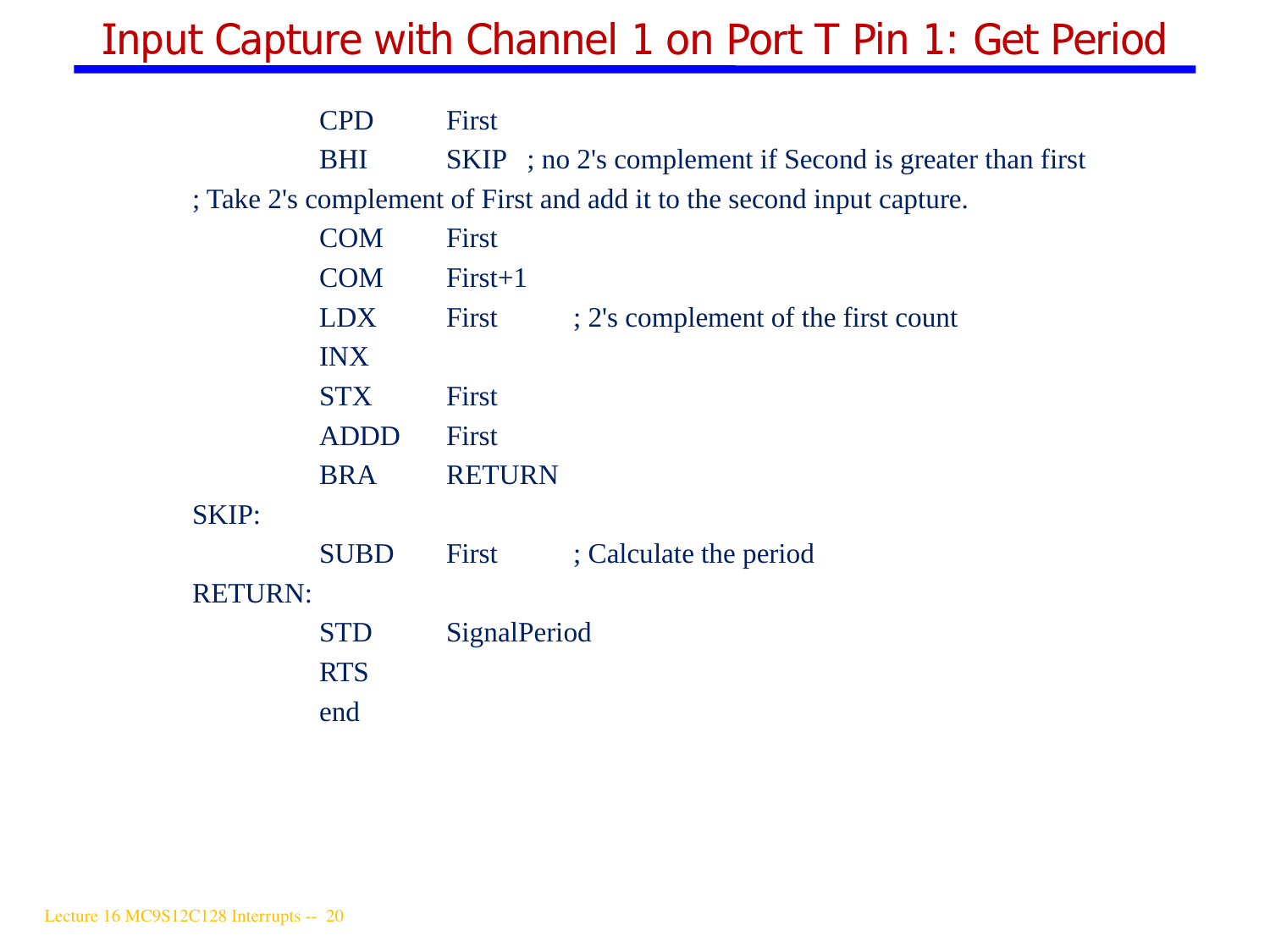

# Input Capture with Channel 1 on Port T Pin 1: Get Period
	CPD	First
	BHI	SKIP   ; no 2's complement if Second is greater than first
; Take 2's complement of First and add it to the second input capture.
	COM	First
	COM	First+1
	LDX	First	; 2's complement of the first count
	INX
	STX	First
	ADDD	First
	BRA	RETURN
SKIP:
	SUBD	First	; Calculate the period
RETURN:
  	STD 	SignalPeriod
	RTS
	end
Lecture 16 MC9S12C128 Interrupts --  20